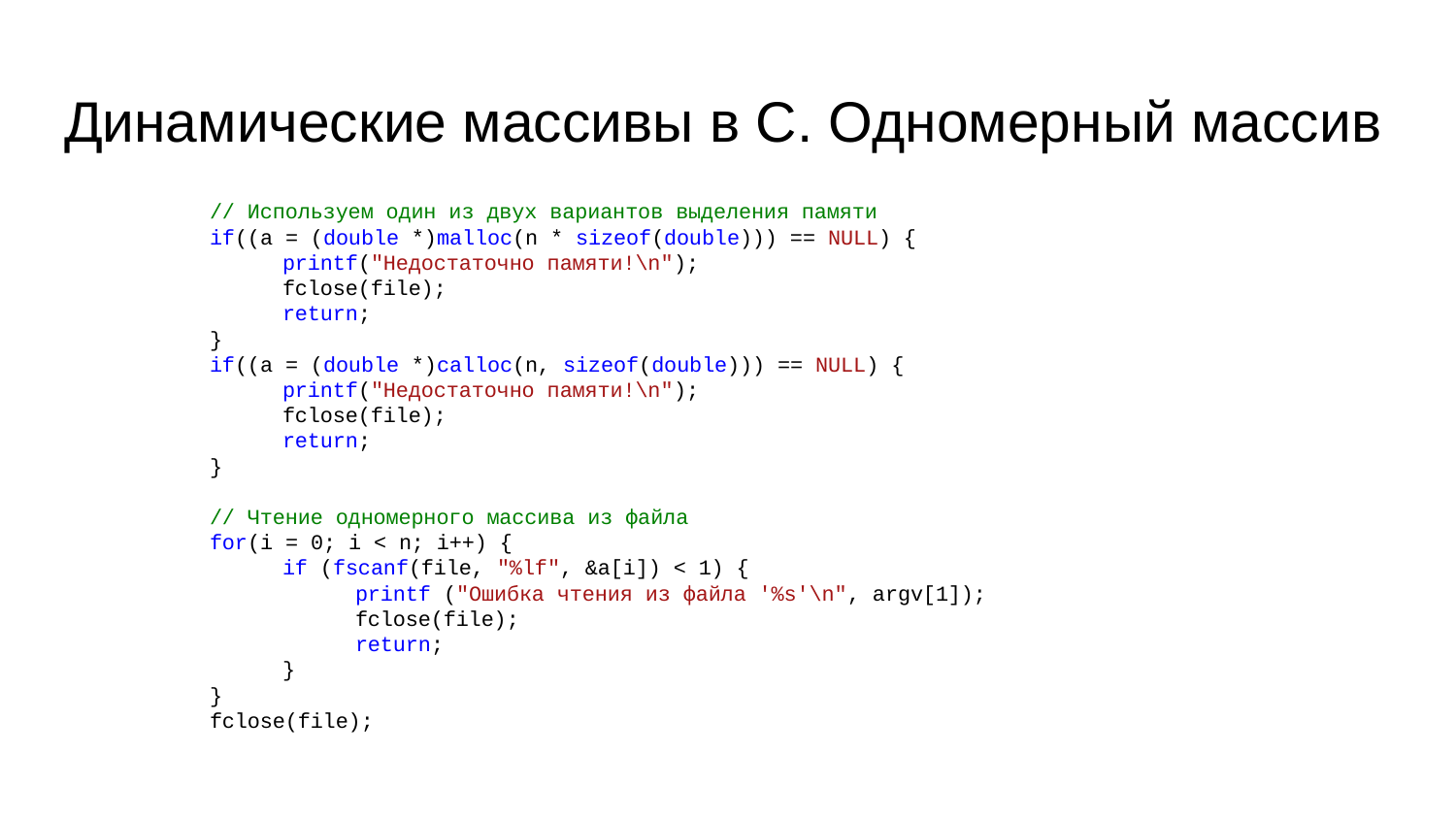

# Динамические массивы в C. Одномерный массив
// Используем один из двух вариантов выделения памяти
if((a = (double *)malloc(n * sizeof(double))) == NULL) {
printf("Недостаточно памяти!\n");
fclose(file);
return;
}
if((a = (double *)calloc(n, sizeof(double))) == NULL) {
printf("Недостаточно памяти!\n");
fclose(file);
return;
}

// Чтение одномерного массива из файла
for(i = 0; i < n; i++) {
if (fscanf(file, "%lf", &a[i]) < 1) {
printf ("Ошибка чтения из файла '%s'\n", argv[1]);
fclose(file);
return;
}
}
fclose(file);